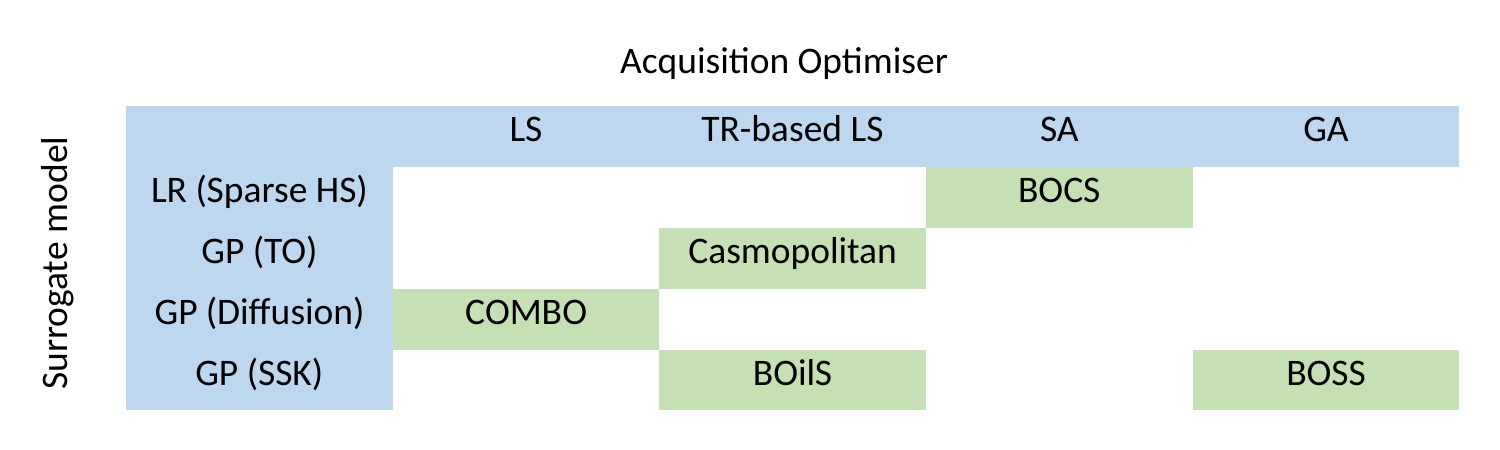

Acquisition Optimiser
|  | LS | TR-based LS | SA | GA |
| --- | --- | --- | --- | --- |
| LR (Sparse HS) |  |  | BOCS |  |
| GP (TO) |  | Casmopolitan |  |  |
| GP (Diffusion) | COMBO |  |  |  |
| GP (SSK) |  | BOilS |  | BOSS |
Surrogate model